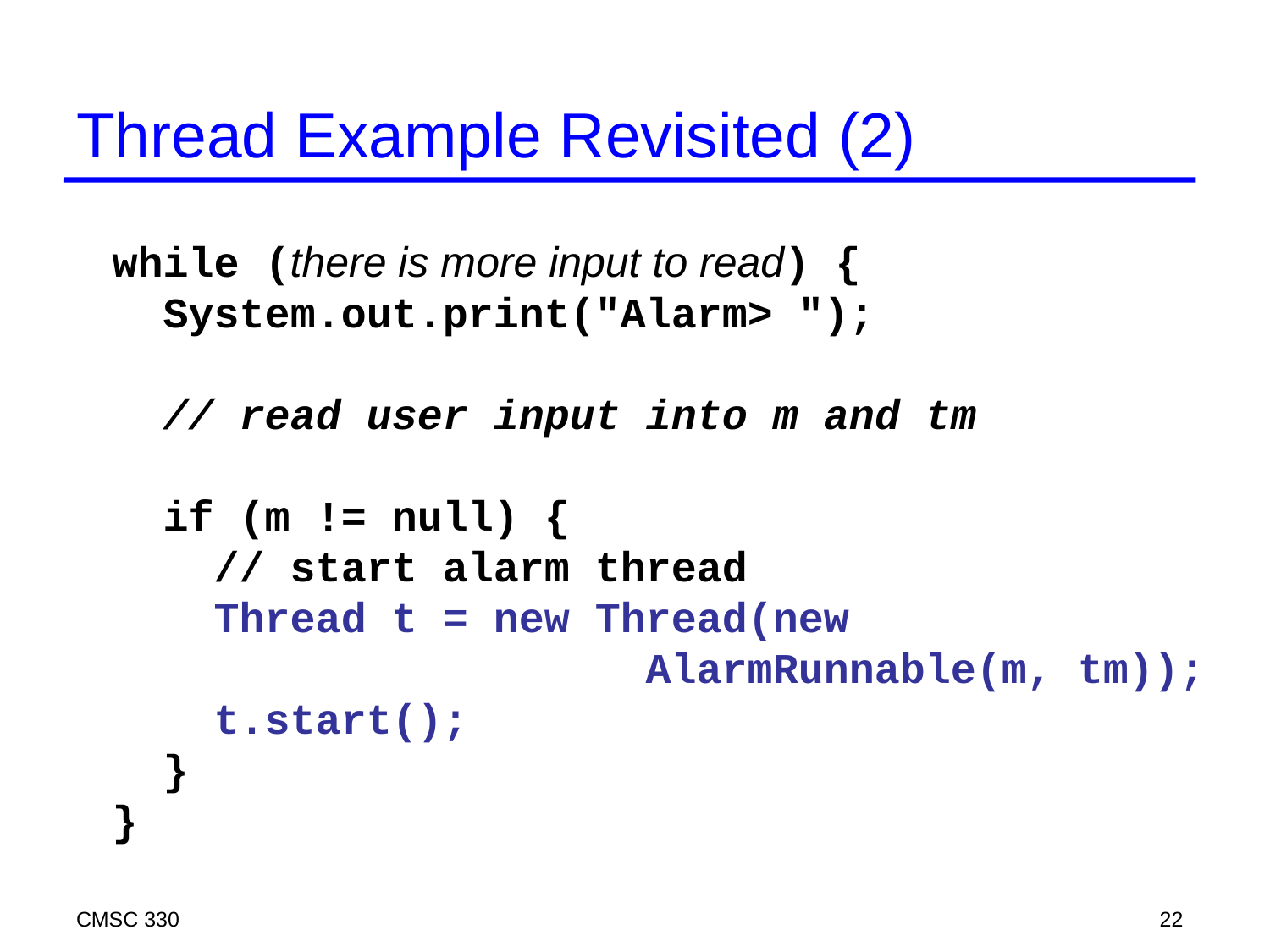

# Thread Example Revisited (2)
while (there is more input to read) {
  System.out.print("Alarm> ");

  // read user input into m and tm

  if (m != null) {
    // start alarm thread
    Thread t = new Thread(new
                     AlarmRunnable(m, tm));
    t.start();
  }
}
CMSC 330
22